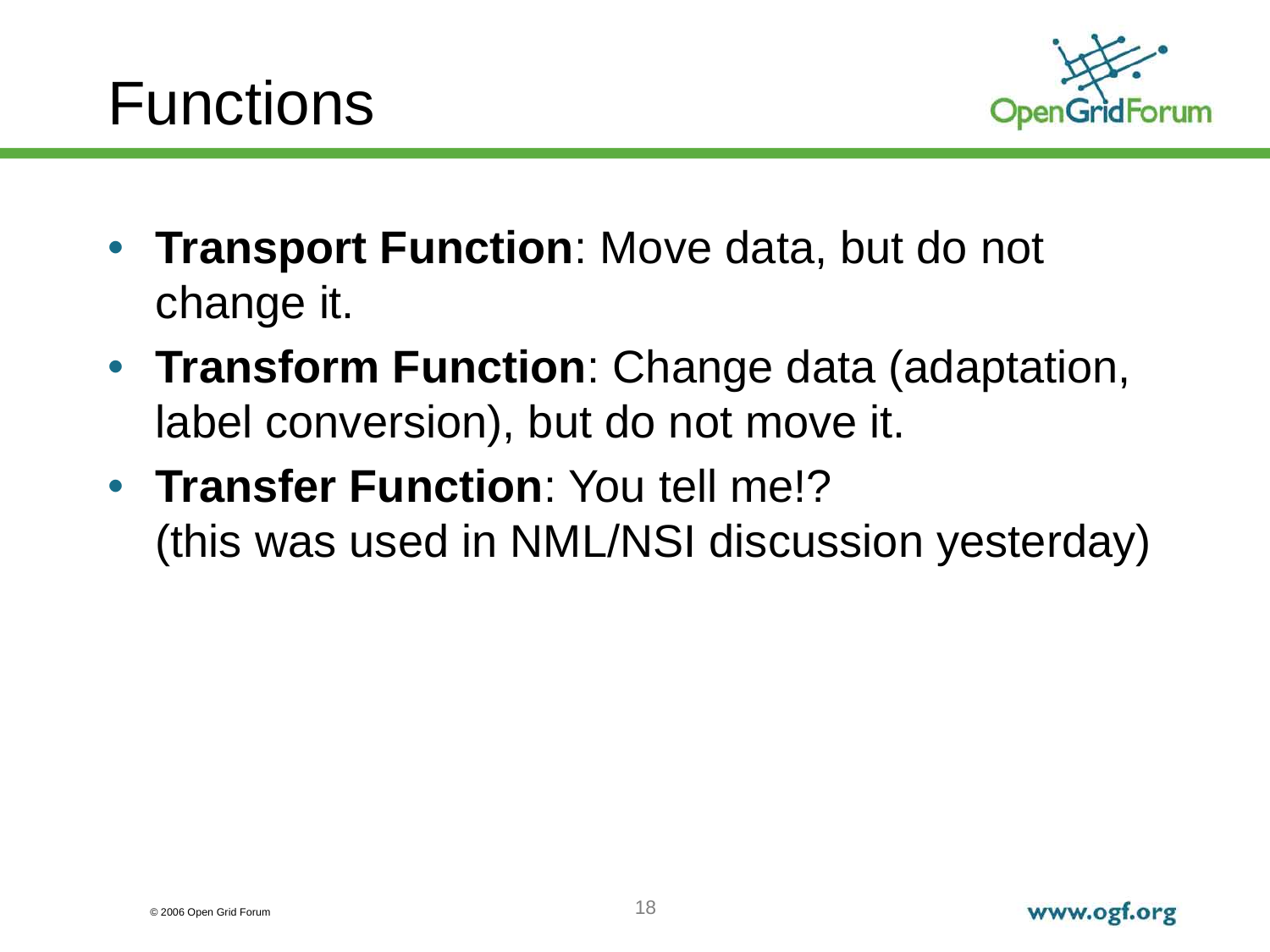

# Functions
Transport Function: Move data, but do not change it.
Transform Function: Change data (adaptation, label conversion), but do not move it.
Transfer Function: You tell me!?
(this was used in NML/NSI discussion yesterday)

18